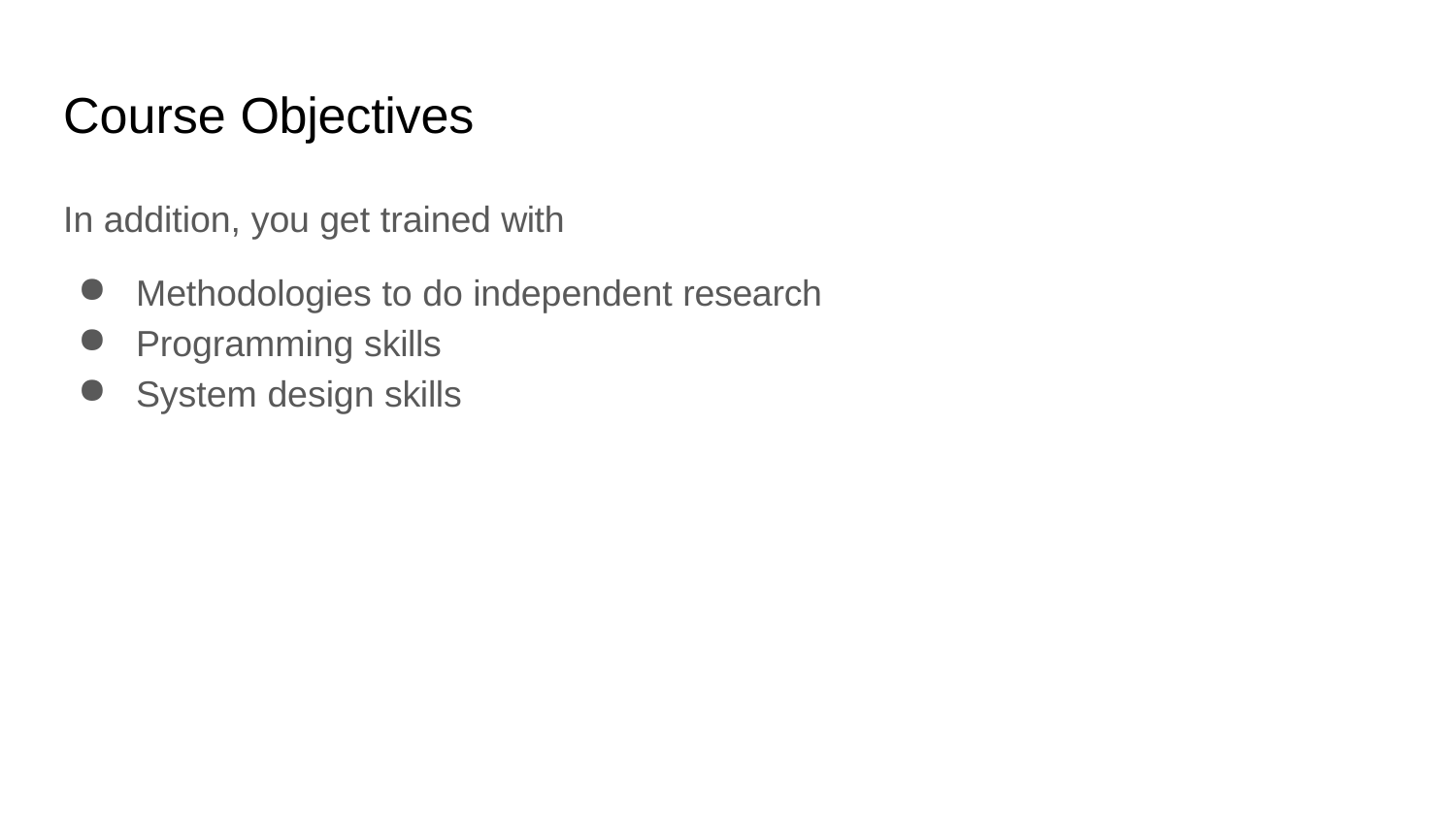

# Course Objectives
In addition, you get trained with
Methodologies to do independent research
Programming skills
System design skills